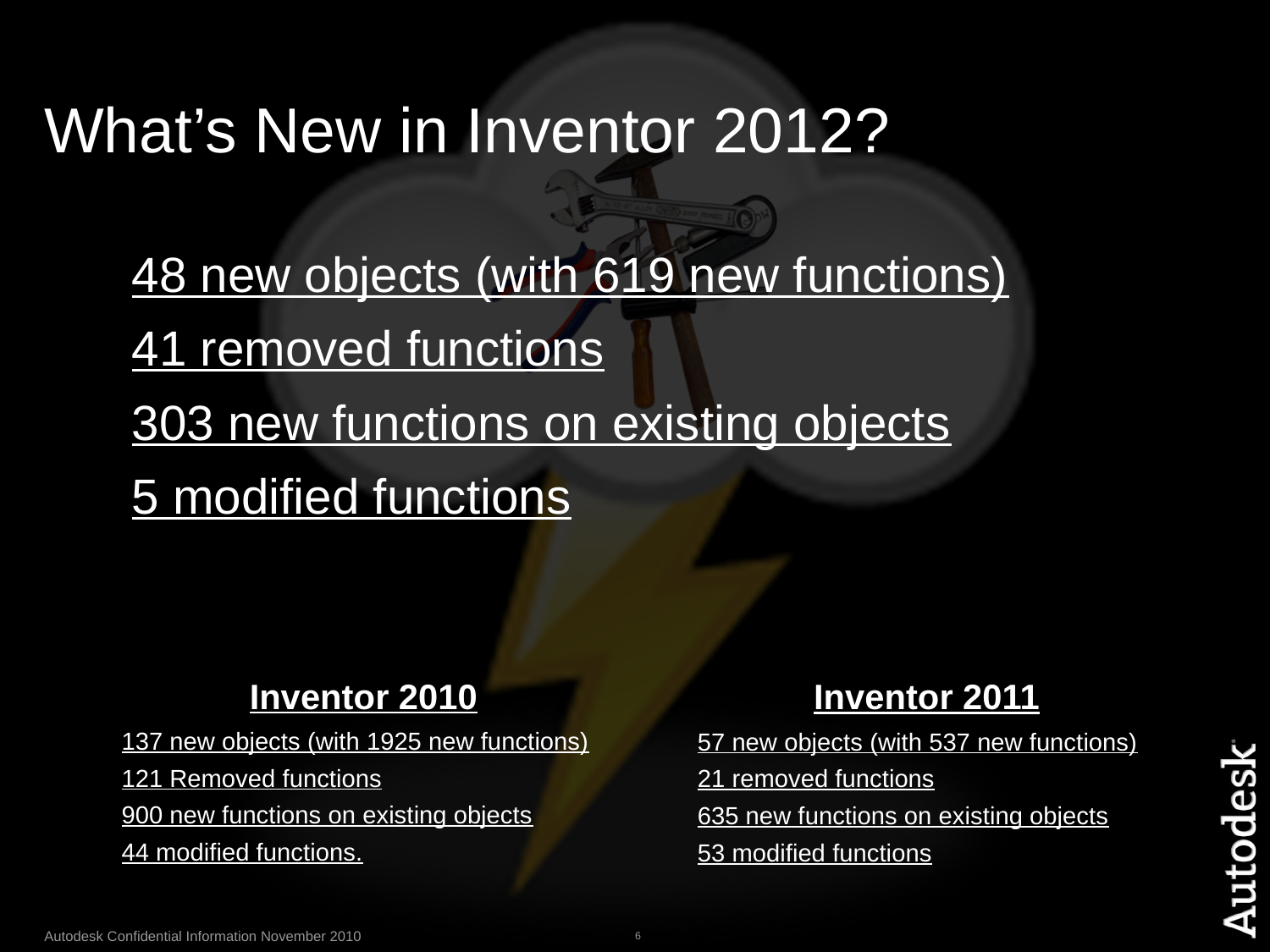

# What’s New in Inventor 2012?
48 new objects (with 619 new functions)
41 removed functions
303 new functions on existing objects
5 modified functions
Inventor 2010
137 new objects (with 1925 new functions)
121 Removed functions
900 new functions on existing objects
44 modified functions.
Inventor 2011
57 new objects (with 537 new functions)
21 removed functions
635 new functions on existing objects
53 modified functions